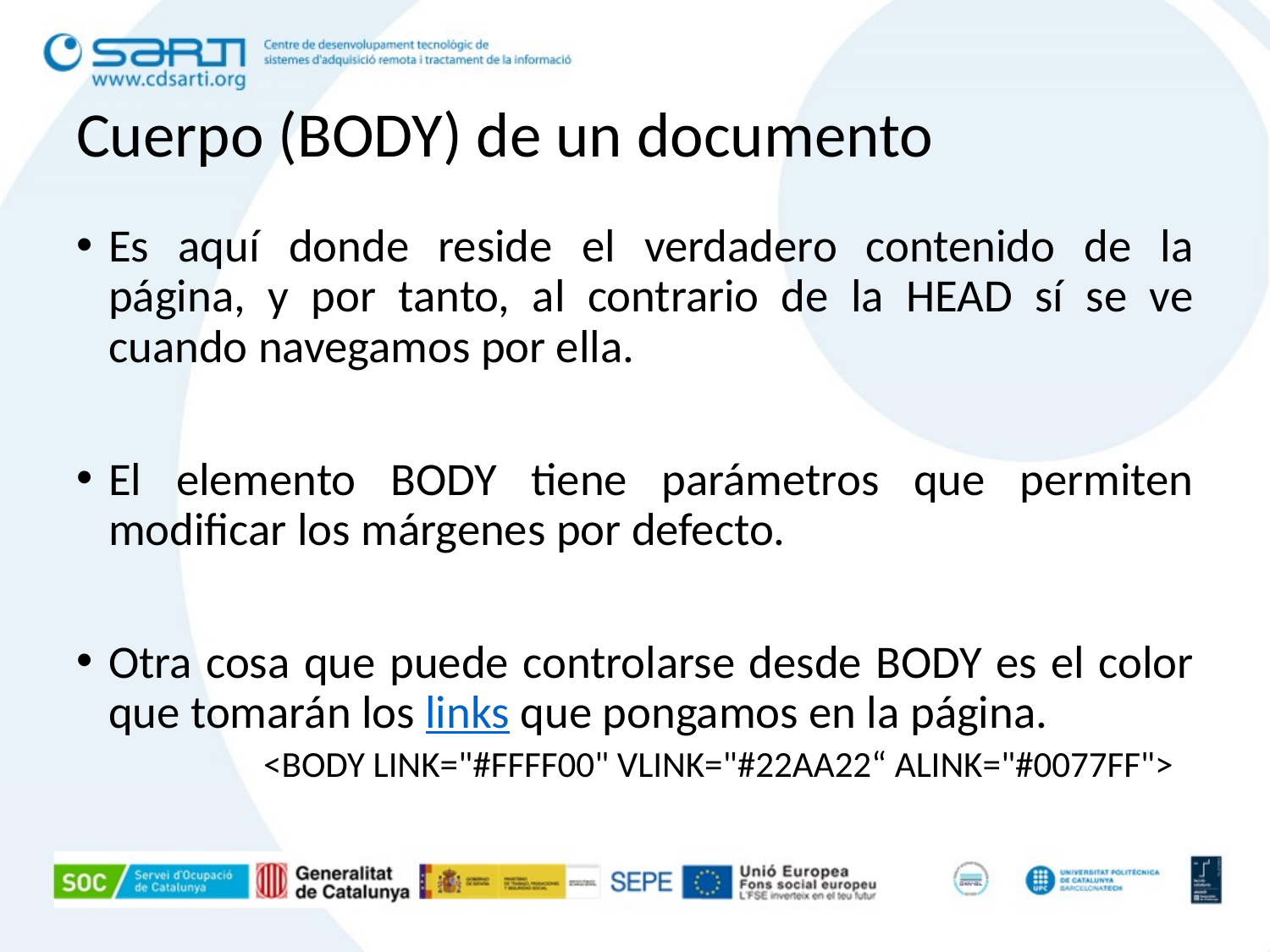

# Cuerpo (BODY) de un documento
Es aquí donde reside el verdadero contenido de la página, y por tanto, al contrario de la HEAD sí se ve cuando navegamos por ella.

El elemento BODY tiene parámetros que permiten modificar los márgenes por defecto.

Otra cosa que puede controlarse desde BODY es el color que tomarán los links que pongamos en la página.
         <BODY LINK="#FFFF00" VLINK="#22AA22“ ALINK="#0077FF">